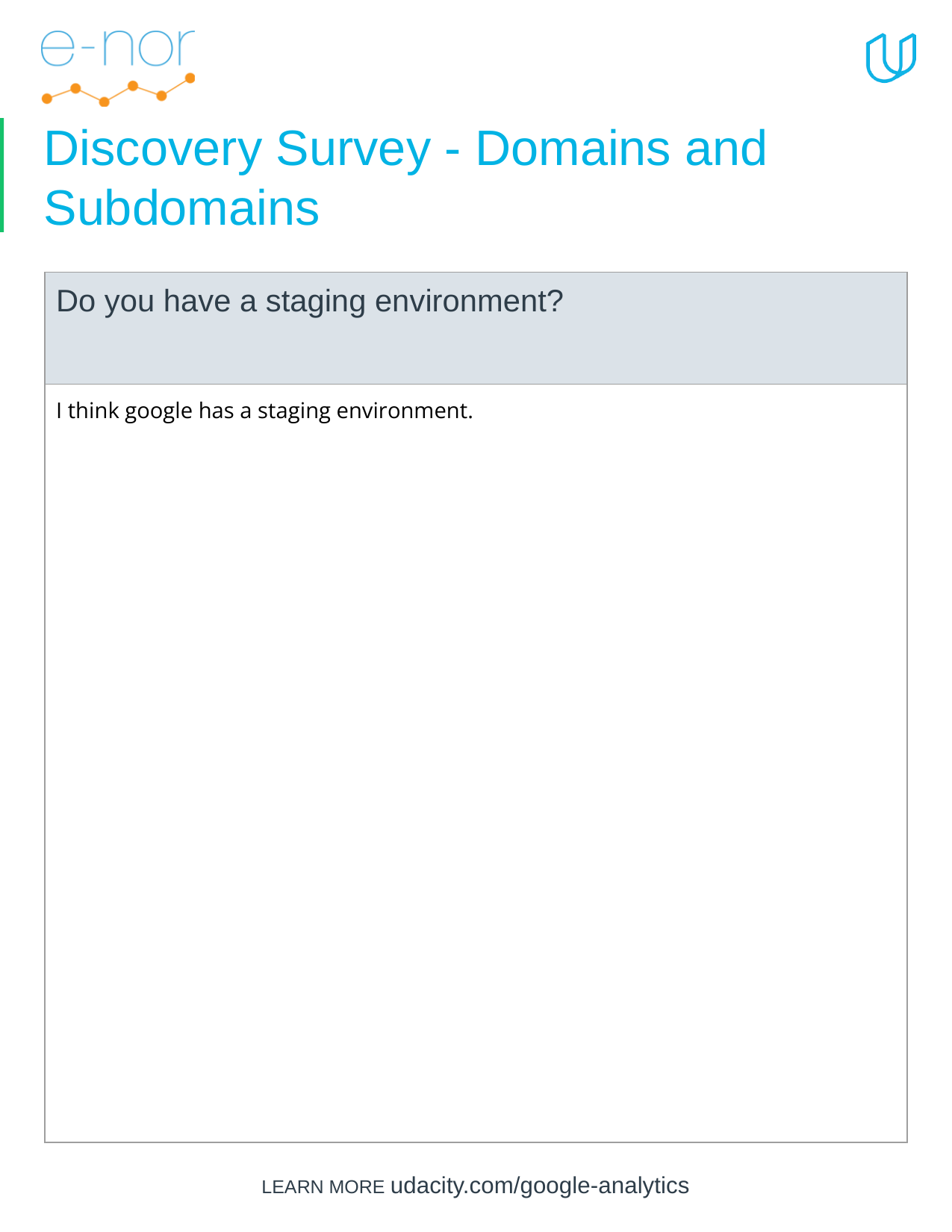

# Discovery Survey - Domains and Subdomains
| Do you have a staging environment? |
| --- |
| I think google has a staging environment. |